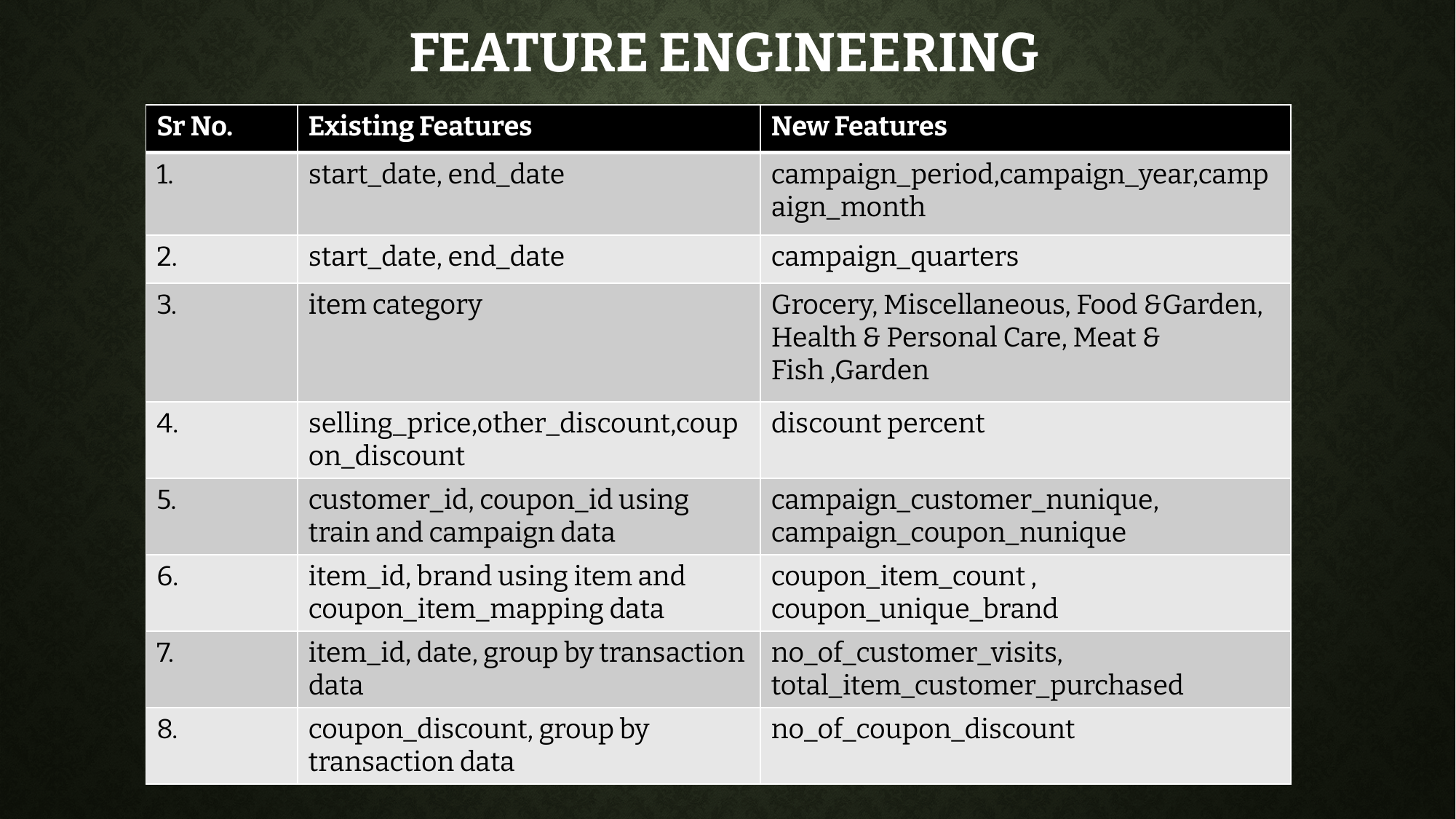

FEATURE ENGINEERING
| Sr No. | Existing Features | New Features |
| --- | --- | --- |
| 1. | start\_date, end\_date | campaign\_period,campaign\_year,campaign\_month |
| 2. | start\_date, end\_date | campaign\_quarters |
| 3. | item category | Grocery, Miscellaneous, Food &Garden, Health & Personal Care, Meat & Fish ,Garden |
| 4. | selling\_price,other\_discount,coupon\_discount | discount percent |
| 5. | customer\_id, coupon\_id using train and campaign data | campaign\_customer\_nunique, campaign\_coupon\_nunique |
| 6. | item\_id, brand using item and coupon\_item\_mapping data | coupon\_item\_count , coupon\_unique\_brand |
| 7. | item\_id, date, group by transaction data | no\_of\_customer\_visits, total\_item\_customer\_purchased |
| 8. | coupon\_discount, group by transaction data | no\_of\_coupon\_discount |